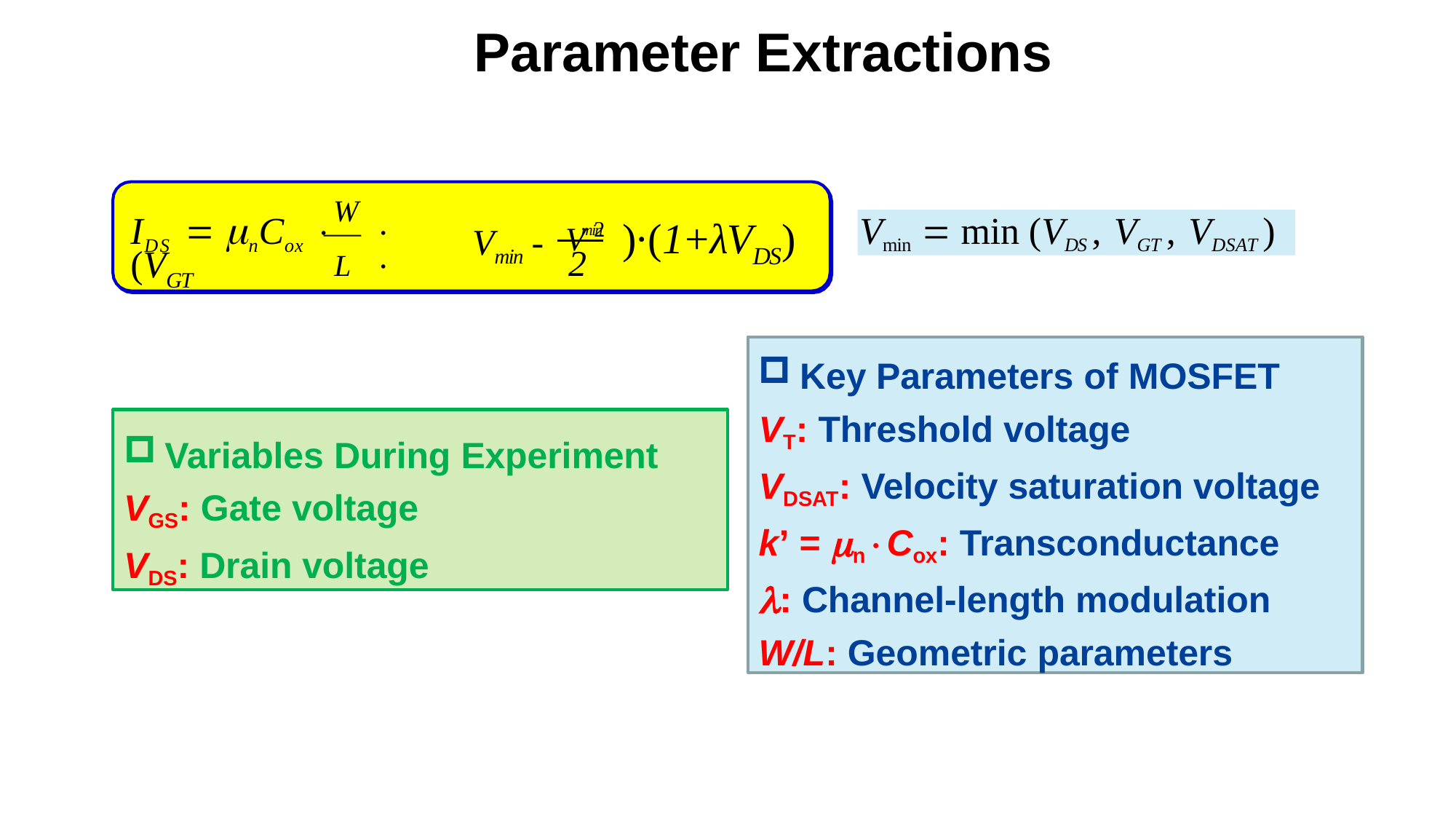

# Parameter Extractions
V 2

IDS  = μnCox ⋅	⋅ (VGT	⋅

W
min
)·(1+λVDS)
Vmin = min (VDS , VGT , VDSAT )
Vmin -
2
L
Key Parameters of MOSFET
VT: Threshold voltage
VDSAT: Velocity saturation voltage
k’ = μn⋅Cox: Transconductance
λ: Channel-length modulation
W/L: Geometric parameters
Variables During Experiment
VGS: Gate voltage
VDS: Drain voltage